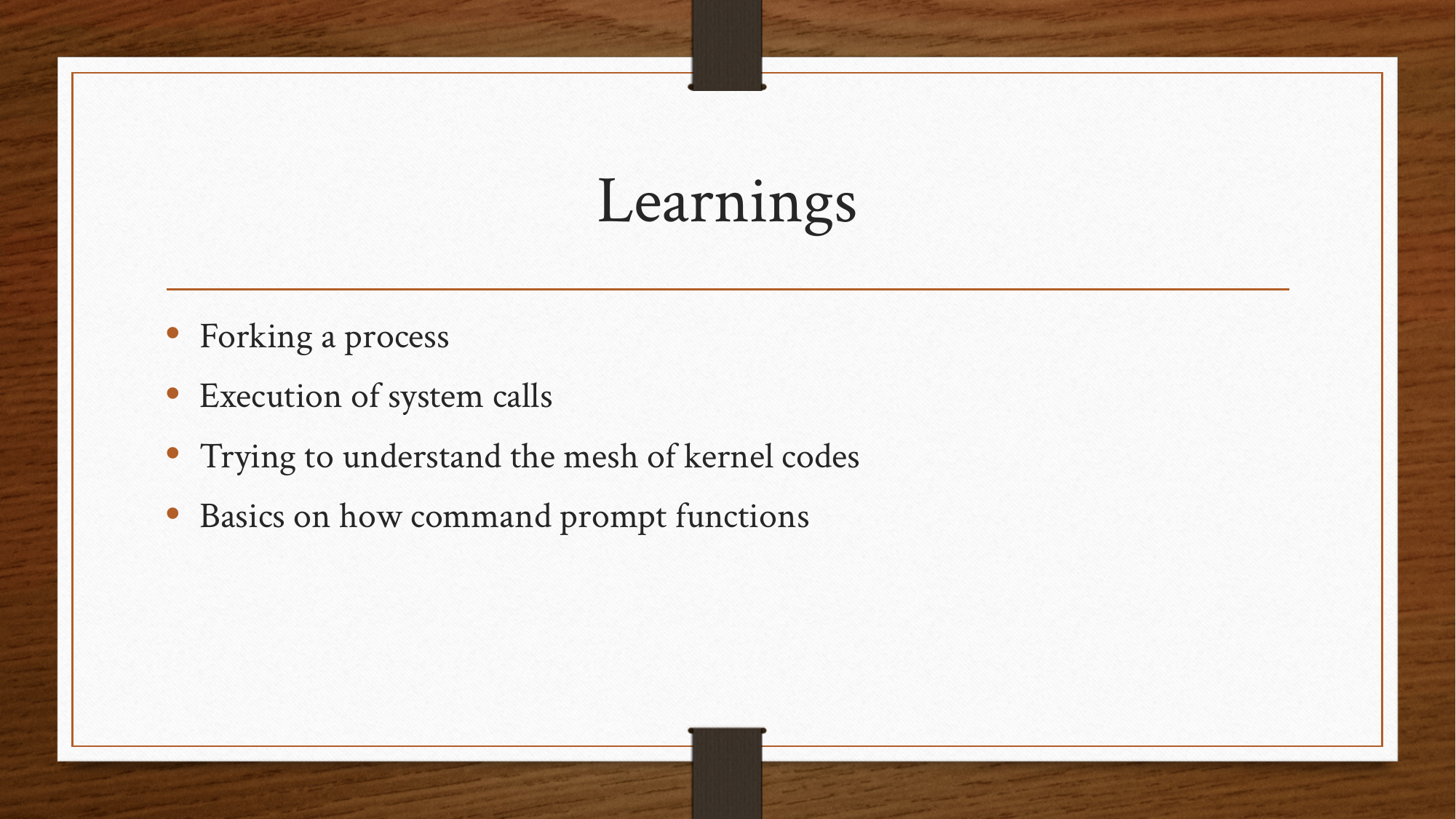

# Learnings
Forking a process
Execution of system calls
Trying to understand the mesh of kernel codes
Basics on how command prompt functions